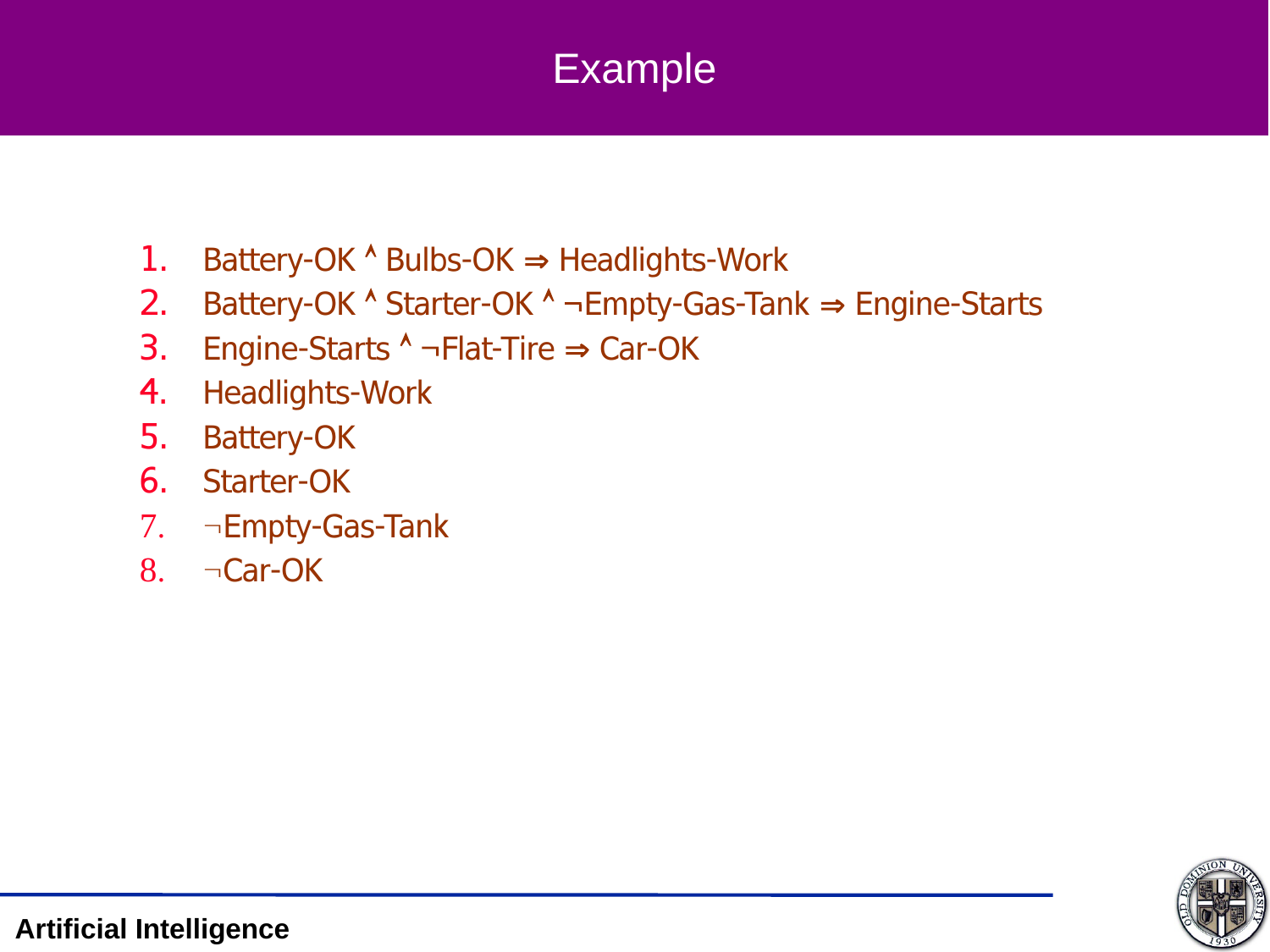

# Example
Battery-OK ∧ Bulbs-OK ⇒ Headlights-Work
Battery-OK ∧ Starter-OK ∧ ¬Empty-Gas-Tank ⇒ Engine-Starts
Engine-Starts ∧ ¬Flat-Tire ⇒ Car-OK
Headlights-Work
Battery-OK
Starter-OK
¬Empty-Gas-Tank
¬Car-OK